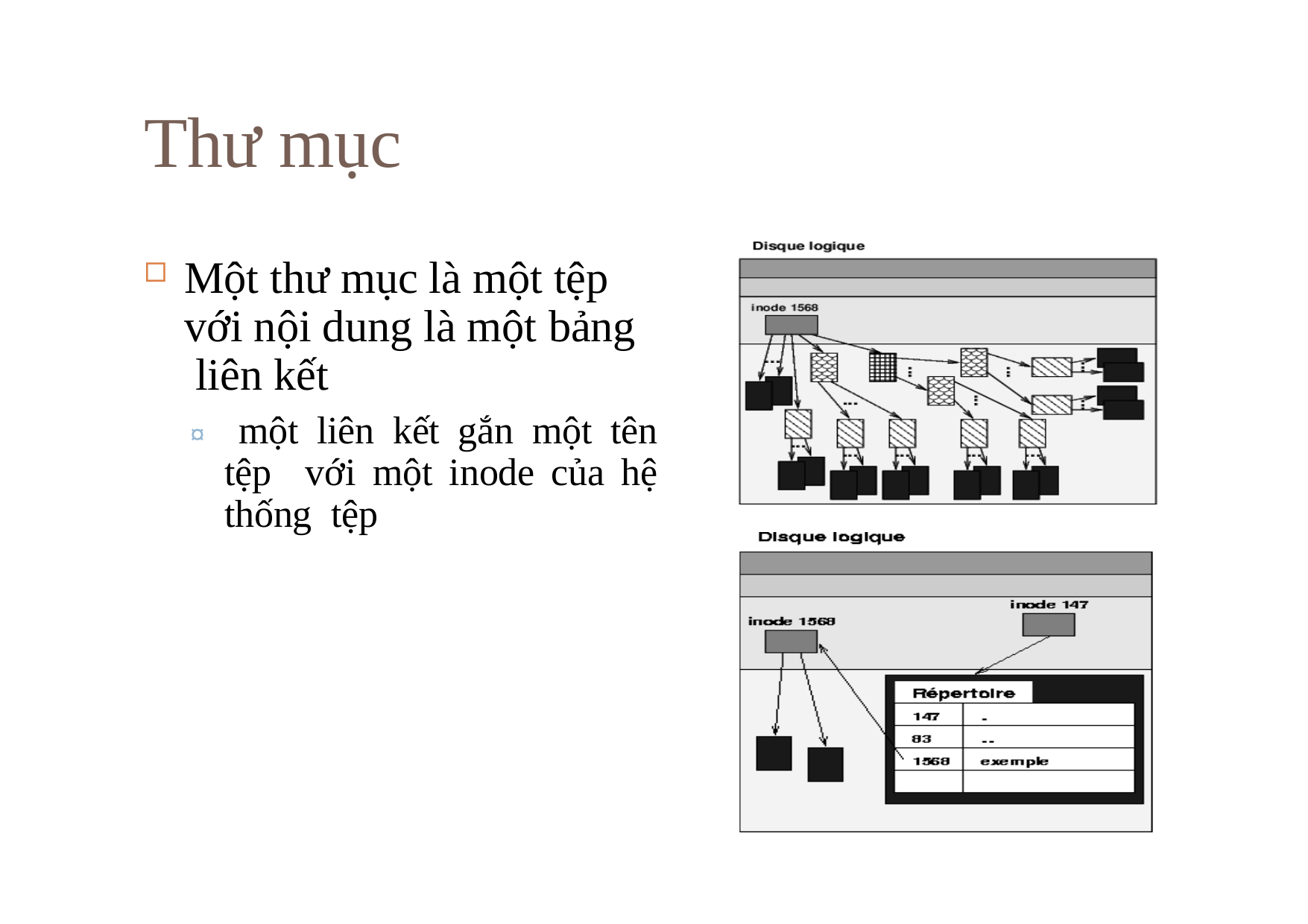

# Thư mục

Một thư mục là một tệp  với nội dung là một bảng  liên kết
¤ một liên kết gắn một tên tệp  với một inode của hệ thống  tệp